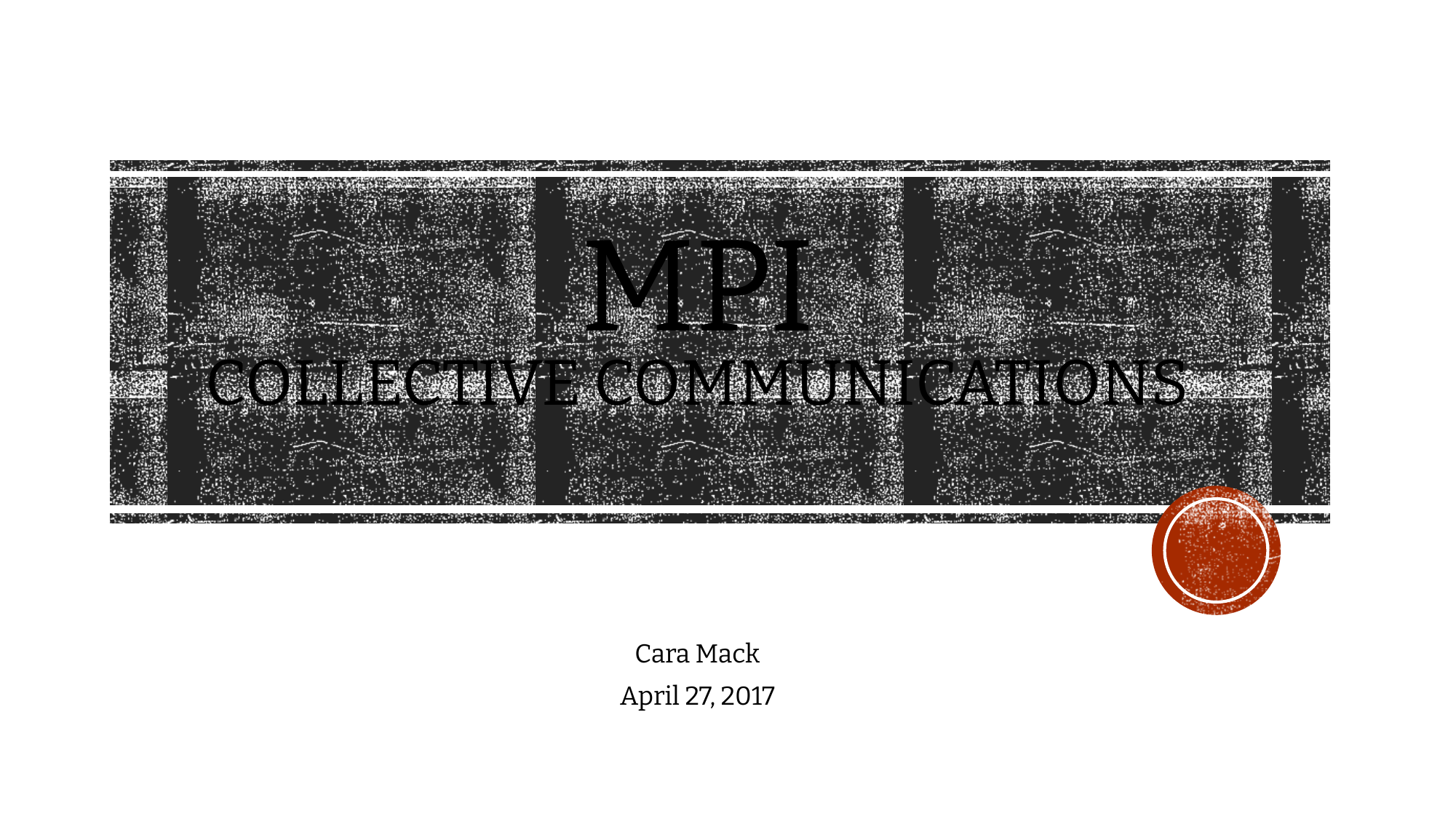

# Mpi Collective Communications
Cara Mack
April 27, 2017